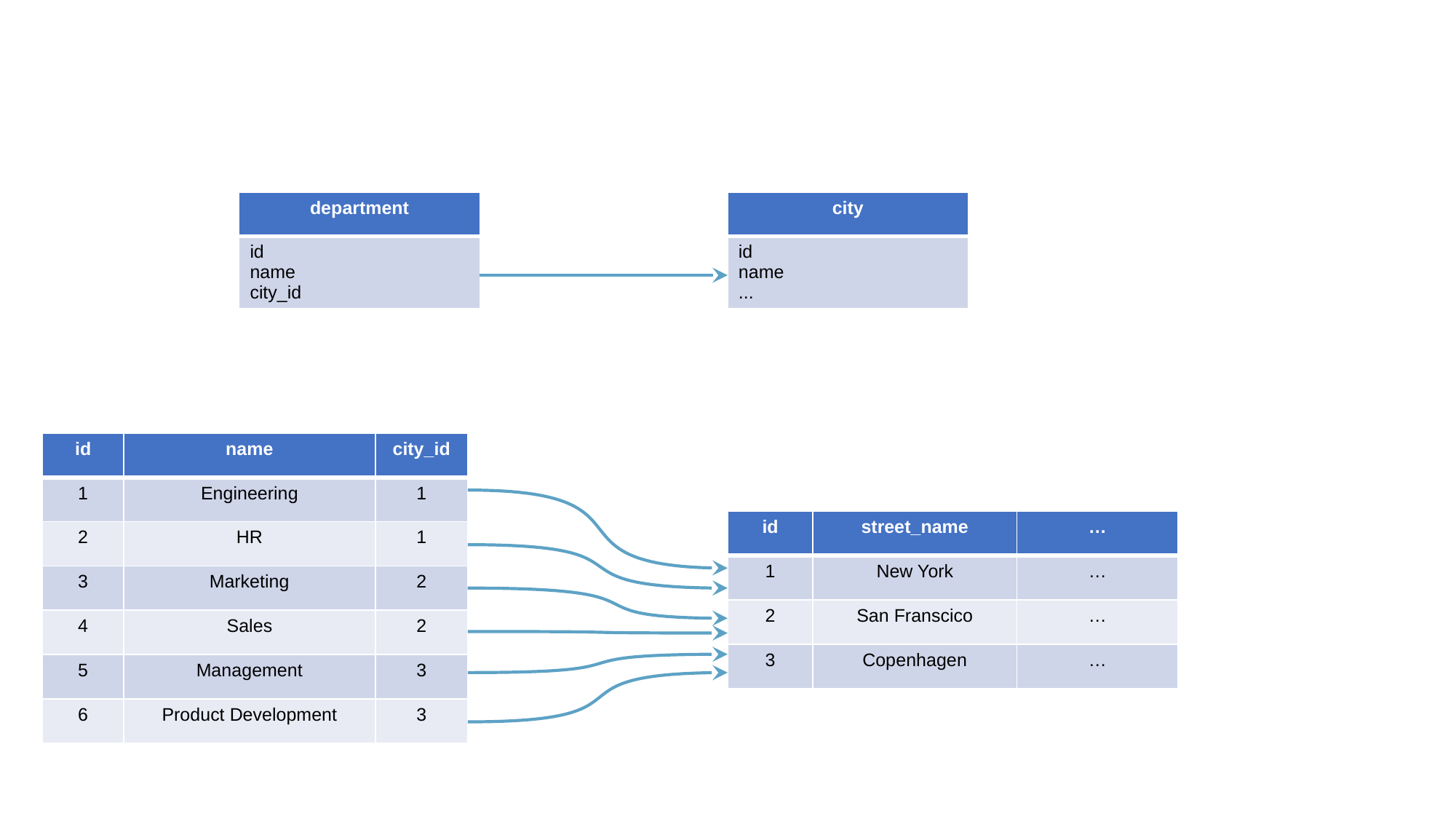

| department |
| --- |
| id name city\_id |
| city |
| --- |
| id name ... |
| id | name | city\_id |
| --- | --- | --- |
| 1 | Engineering | 1 |
| 2 | HR | 1 |
| 3 | Marketing | 2 |
| 4 | Sales | 2 |
| 5 | Management | 3 |
| 6 | Product Development | 3 |
| id | street\_name | … |
| --- | --- | --- |
| 1 | New York | … |
| 2 | San Franscico | … |
| 3 | Copenhagen | … |